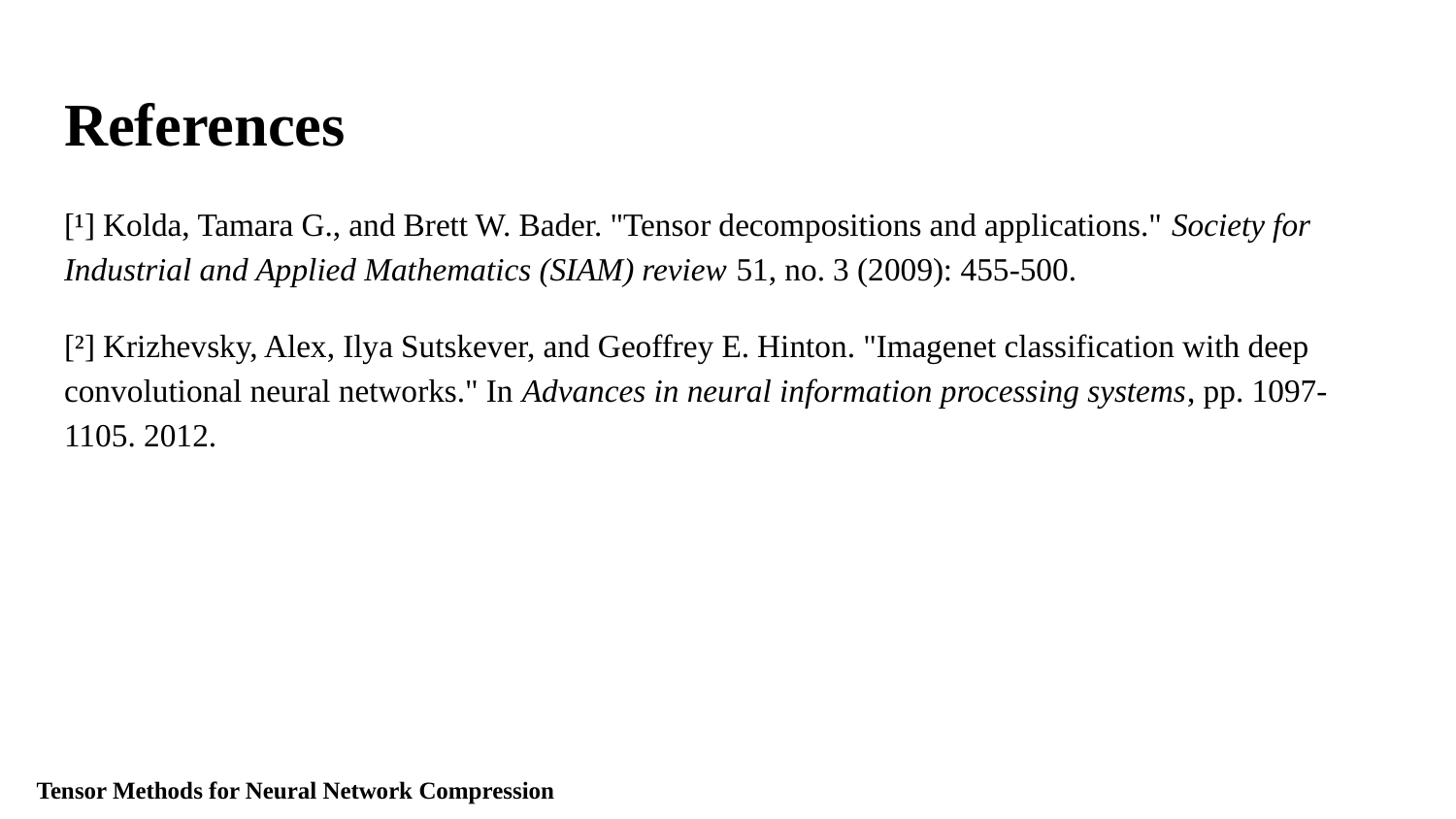

# References
[¹] Kolda, Tamara G., and Brett W. Bader. "Tensor decompositions and applications." Society for Industrial and Applied Mathematics (SIAM) review 51, no. 3 (2009): 455-500.
[²] Krizhevsky, Alex, Ilya Sutskever, and Geoffrey E. Hinton. "Imagenet classification with deep convolutional neural networks." In Advances in neural information processing systems, pp. 1097-1105. 2012.

Tensor Methods for Neural Network Compression